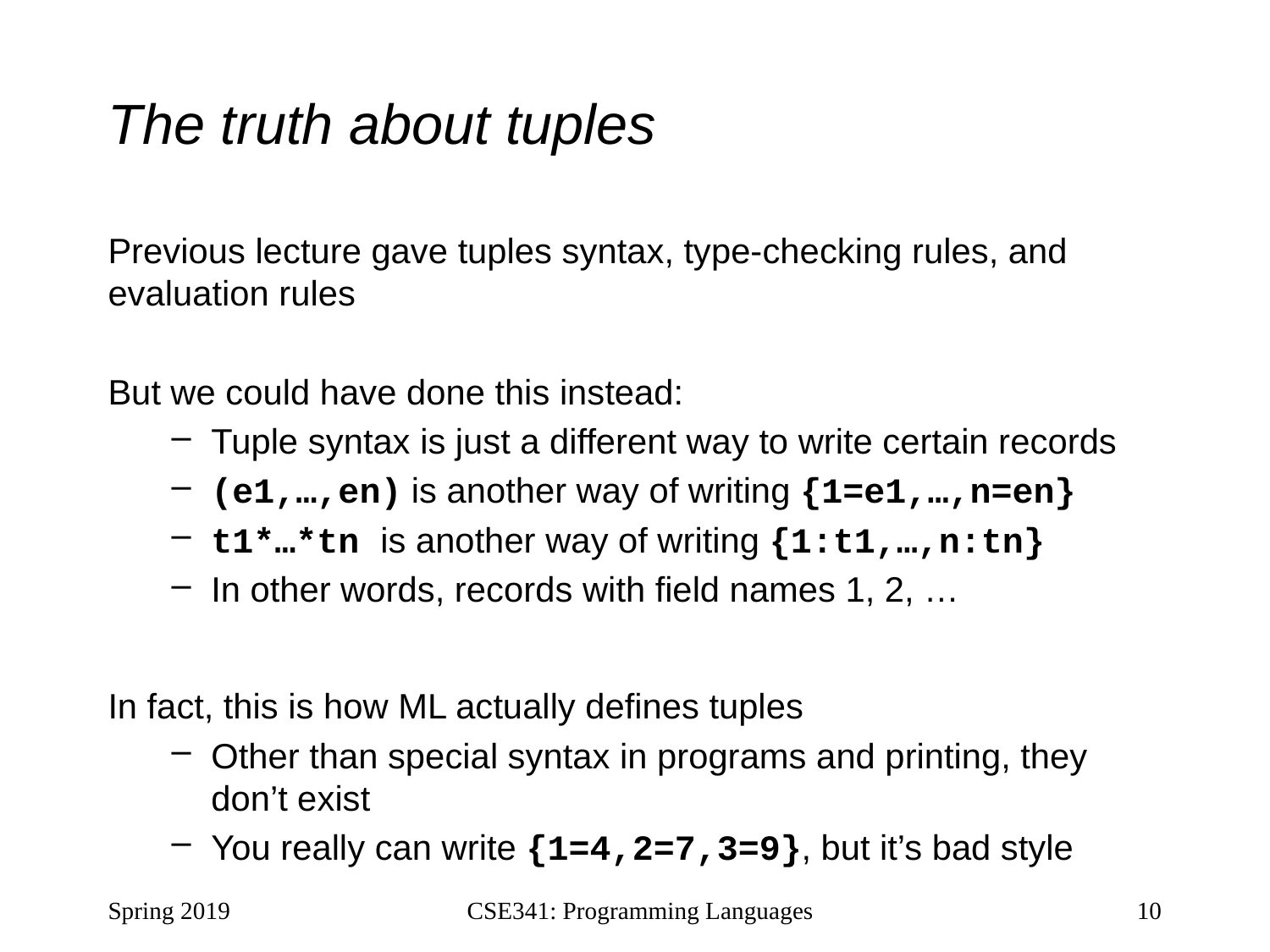

# The truth about tuples
Previous lecture gave tuples syntax, type-checking rules, and evaluation rules

But we could have done this instead:
Tuple syntax is just a different way to write certain records
(e1,…,en) is another way of writing {1=e1,…,n=en}
t1*…*tn is another way of writing {1:t1,…,n:tn}
In other words, records with field names 1, 2, …

In fact, this is how ML actually defines tuples
Other than special syntax in programs and printing, they don’t exist
You really can write {1=4,2=7,3=9}, but it’s bad style

Spring 2019
CSE341: Programming Languages
10